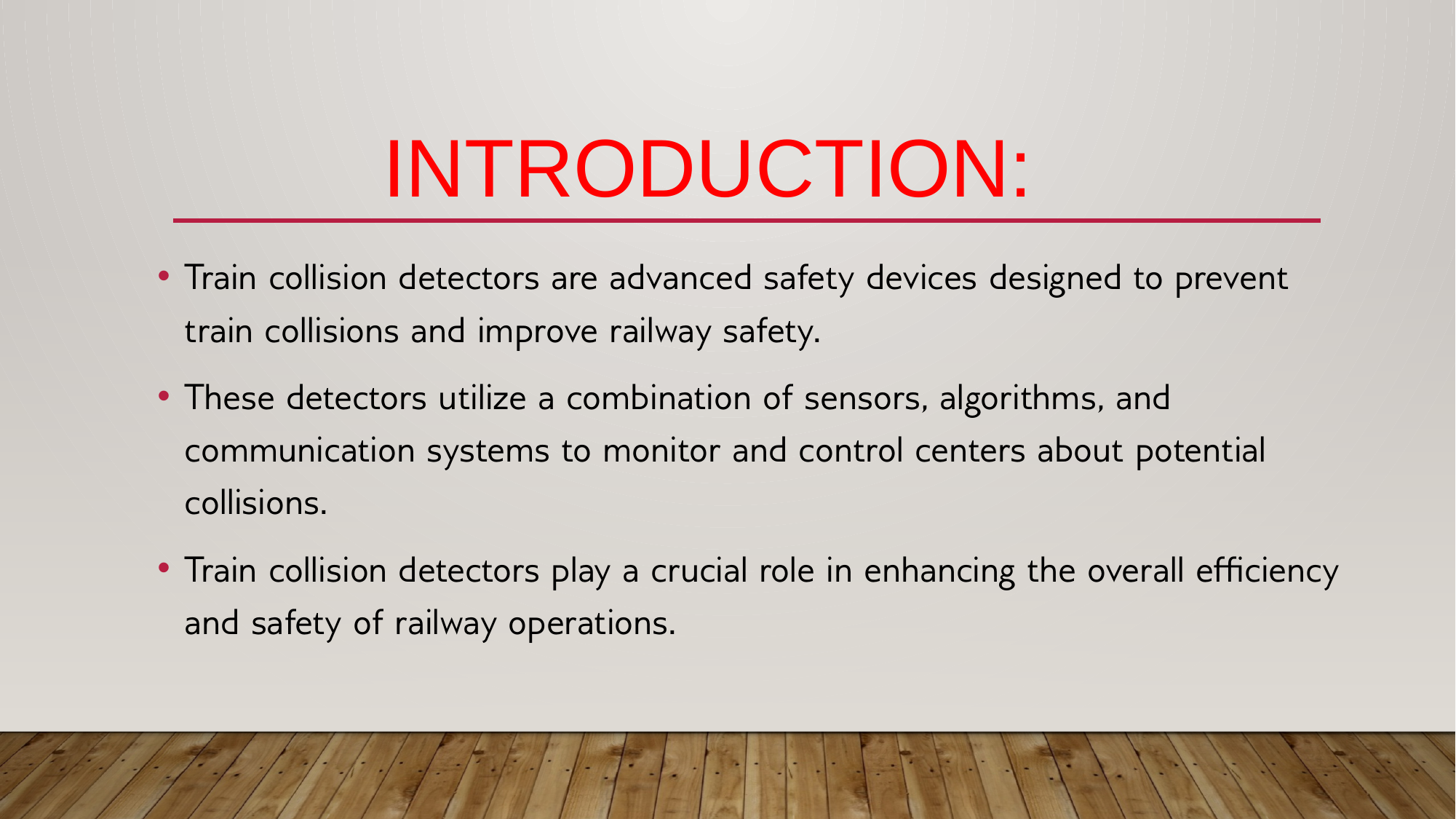

# INTRODUCTION:
Train collision detectors are advanced safety devices designed to prevent train collisions and improve railway safety.
These detectors utilize a combination of sensors, algorithms, and communication systems to monitor and control centers about potential collisions.
Train collision detectors play a crucial role in enhancing the overall efficiency and safety of railway operations.